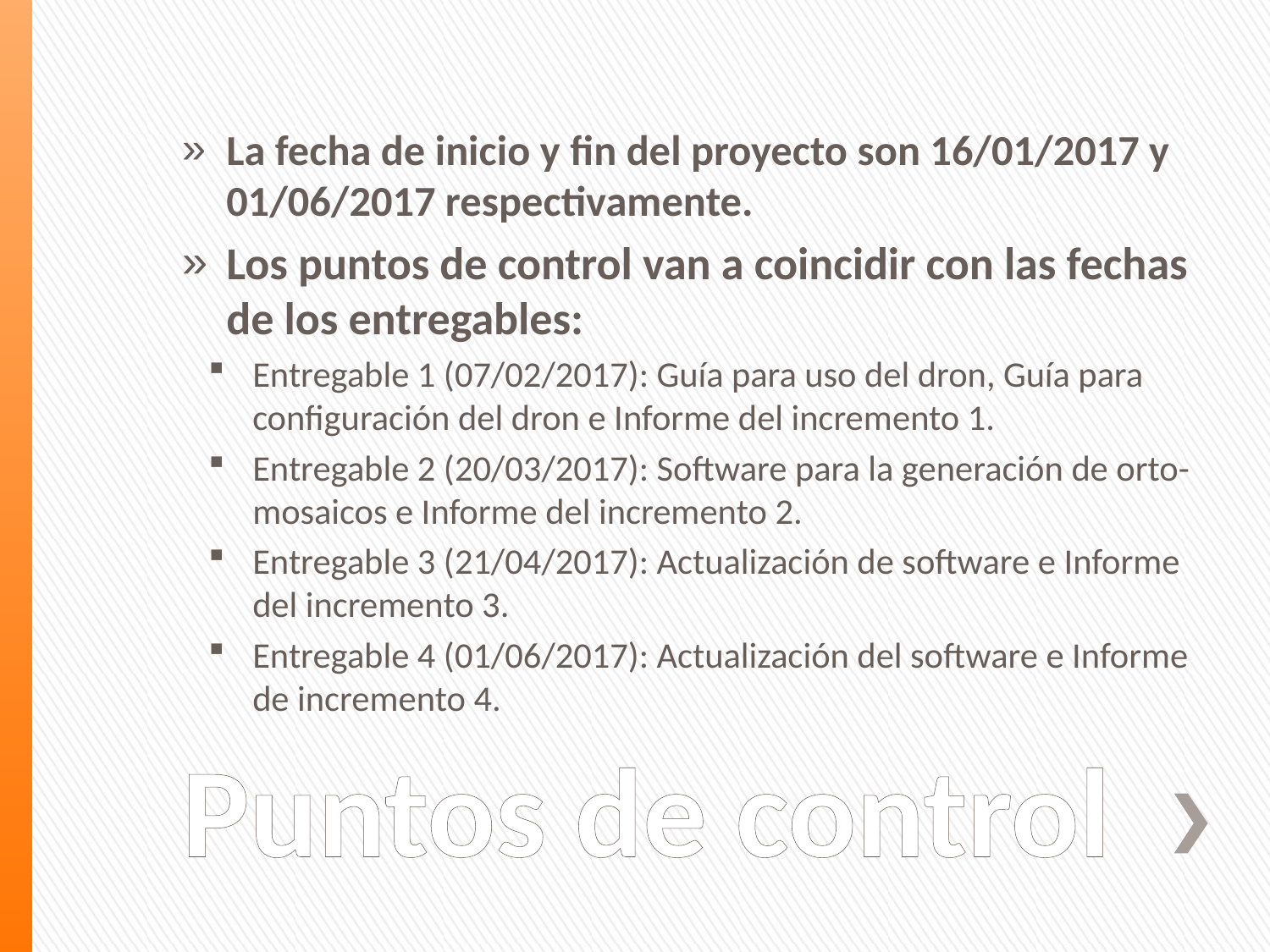

La fecha de inicio y fin del proyecto son 16/01/2017 y 01/06/2017 respectivamente.
Los puntos de control van a coincidir con las fechas de los entregables:
Entregable 1 (07/02/2017): Guía para uso del dron, Guía para configuración del dron e Informe del incremento 1.
Entregable 2 (20/03/2017): Software para la generación de orto-mosaicos e Informe del incremento 2.
Entregable 3 (21/04/2017): Actualización de software e Informe del incremento 3.
Entregable 4 (01/06/2017): Actualización del software e Informe de incremento 4.
# Puntos de control